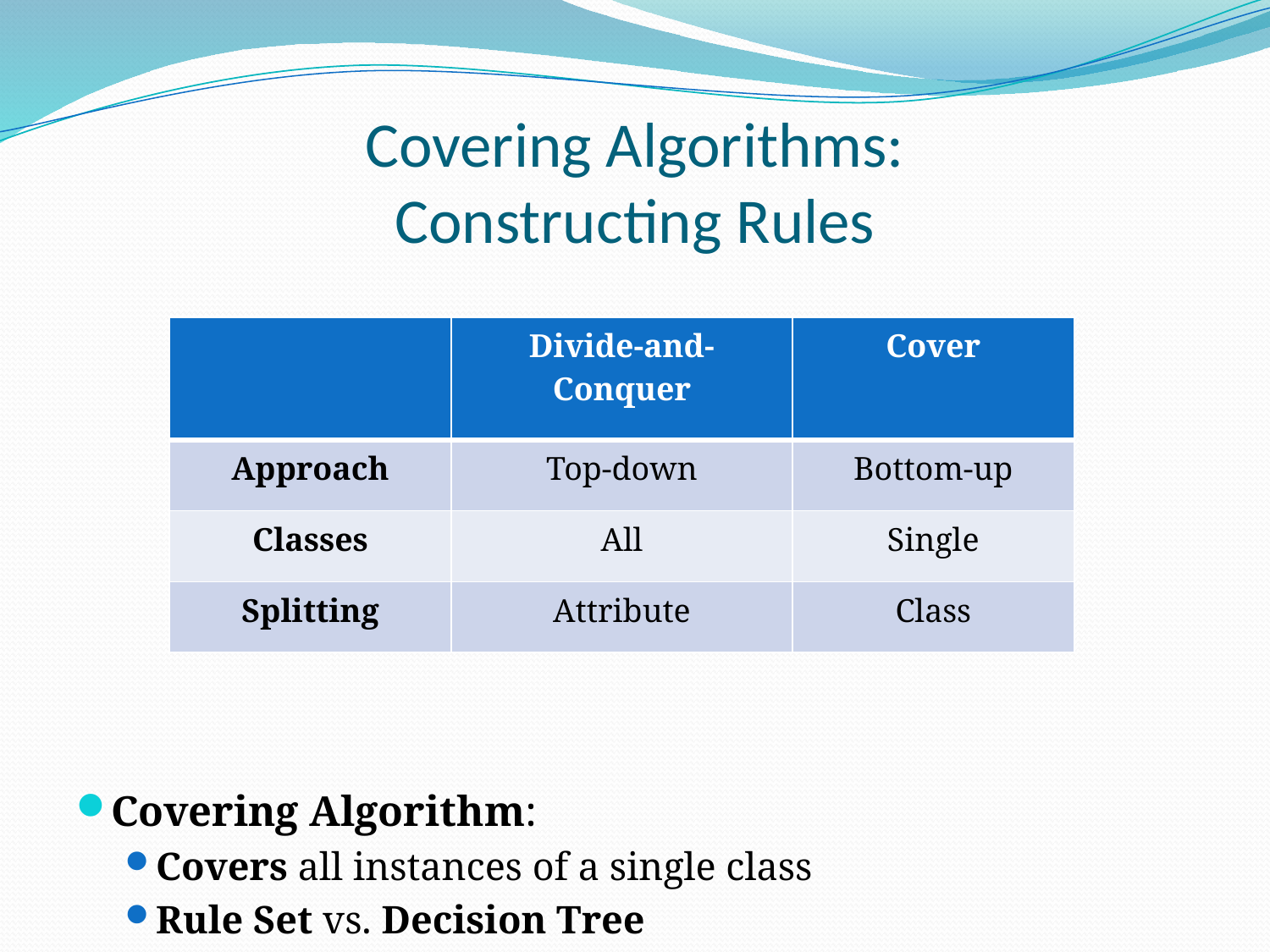

# Covering Algorithms: Constructing Rules

Covering Algorithm:
Covers all instances of a single class
Rule Set vs. Decision Tree
|  | Divide-and-Conquer | Cover |
| --- | --- | --- |
| Approach | Top-down | Bottom-up |
| Classes | All | Single |
| Splitting | Attribute | Class |